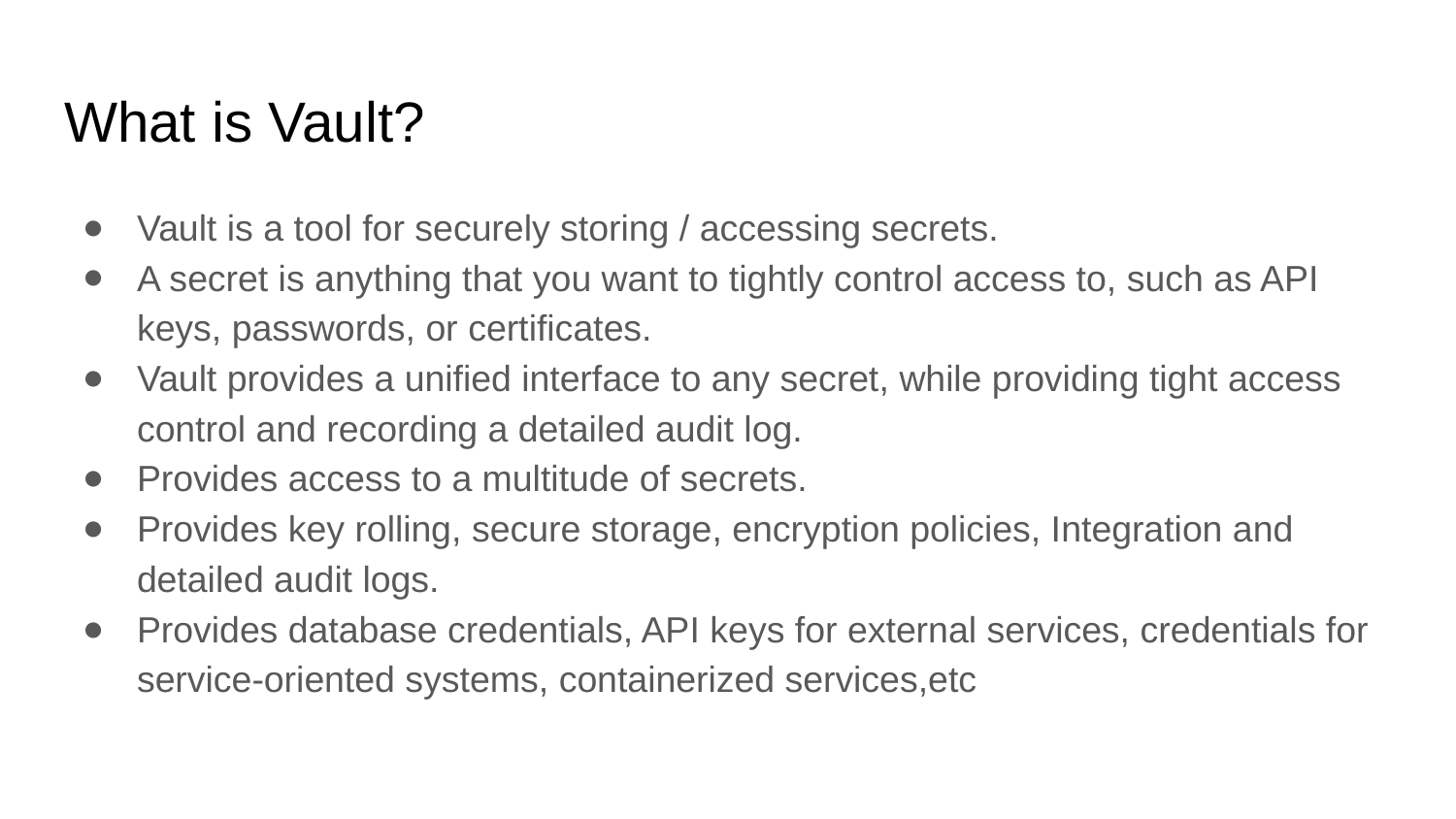

# What is Vault?
Vault is a tool for securely storing / accessing secrets.
A secret is anything that you want to tightly control access to, such as API keys, passwords, or certificates.
Vault provides a unified interface to any secret, while providing tight access control and recording a detailed audit log.
Provides access to a multitude of secrets.
Provides key rolling, secure storage, encryption policies, Integration and detailed audit logs.
Provides database credentials, API keys for external services, credentials for service-oriented systems, containerized services,etc